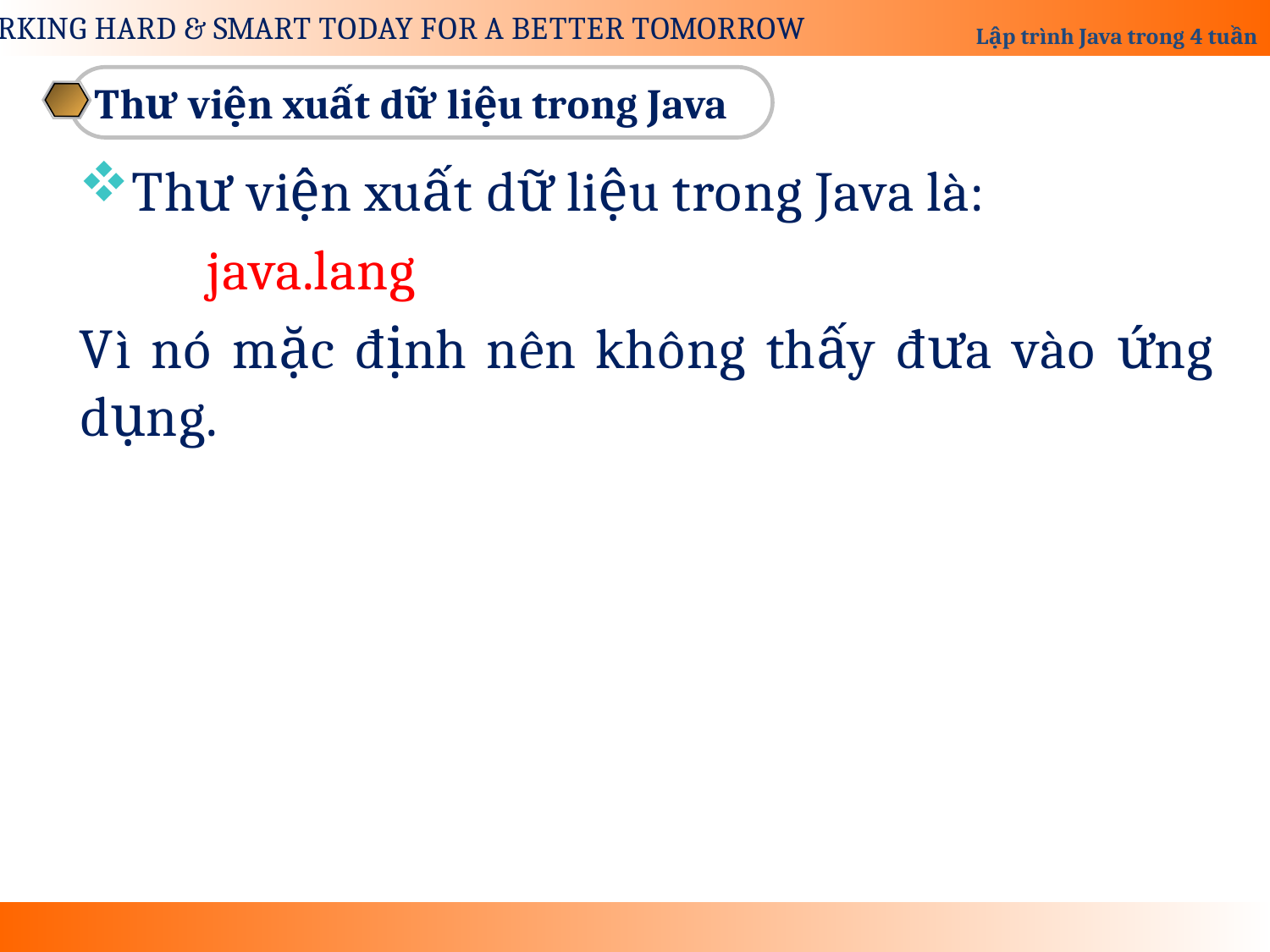

Thư viện xuất dữ liệu trong Java

Thư viện xuất dữ liệu trong Java là:
	java.lang
Vì nó mặc định nên không thấy đưa vào ứng dụng.